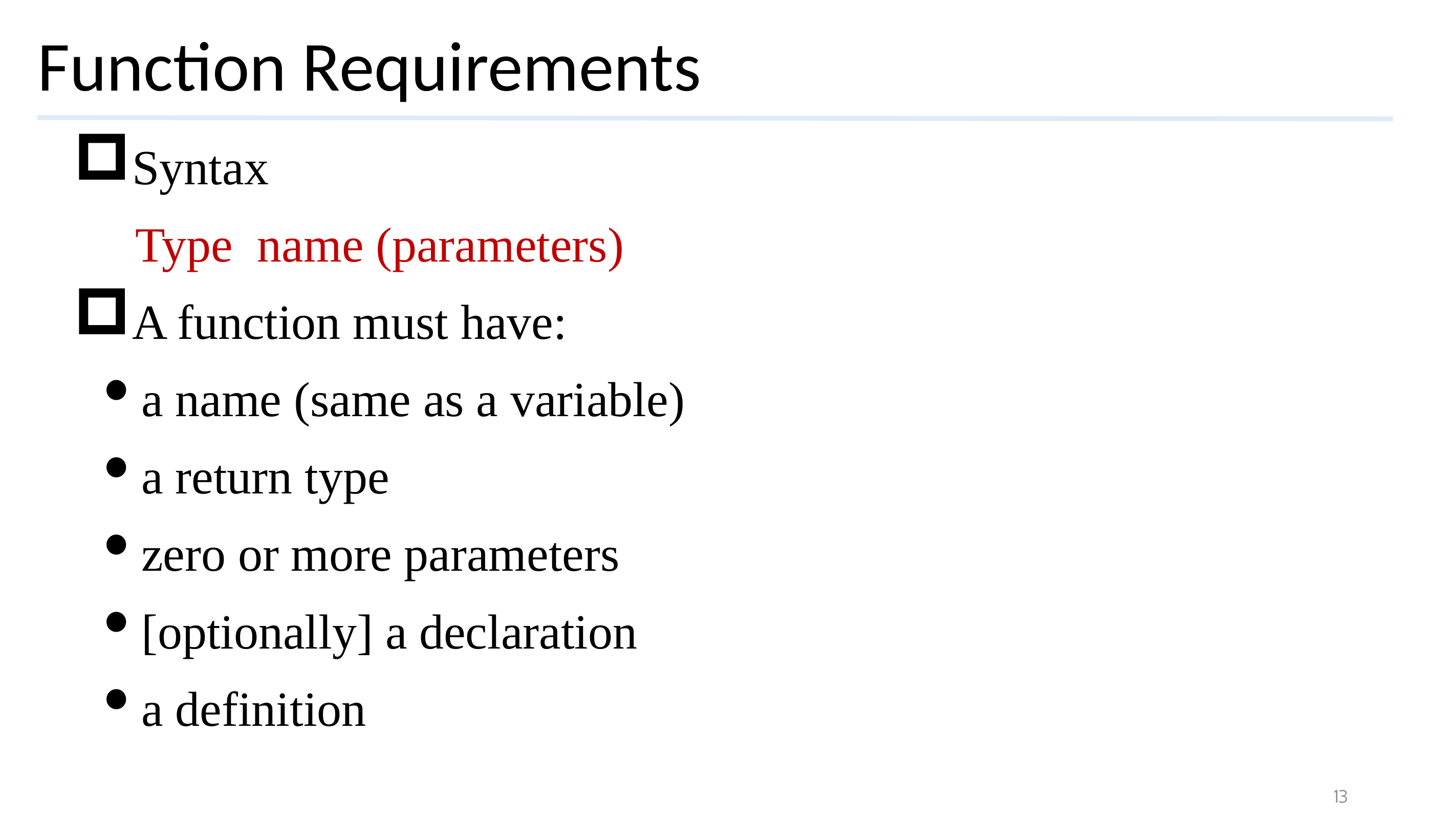

# Function Requirements
Syntax
     Type  name (parameters)
A function must have:
a name (same as a variable)
a return type
zero or more parameters
[optionally] a declaration
a definition
13